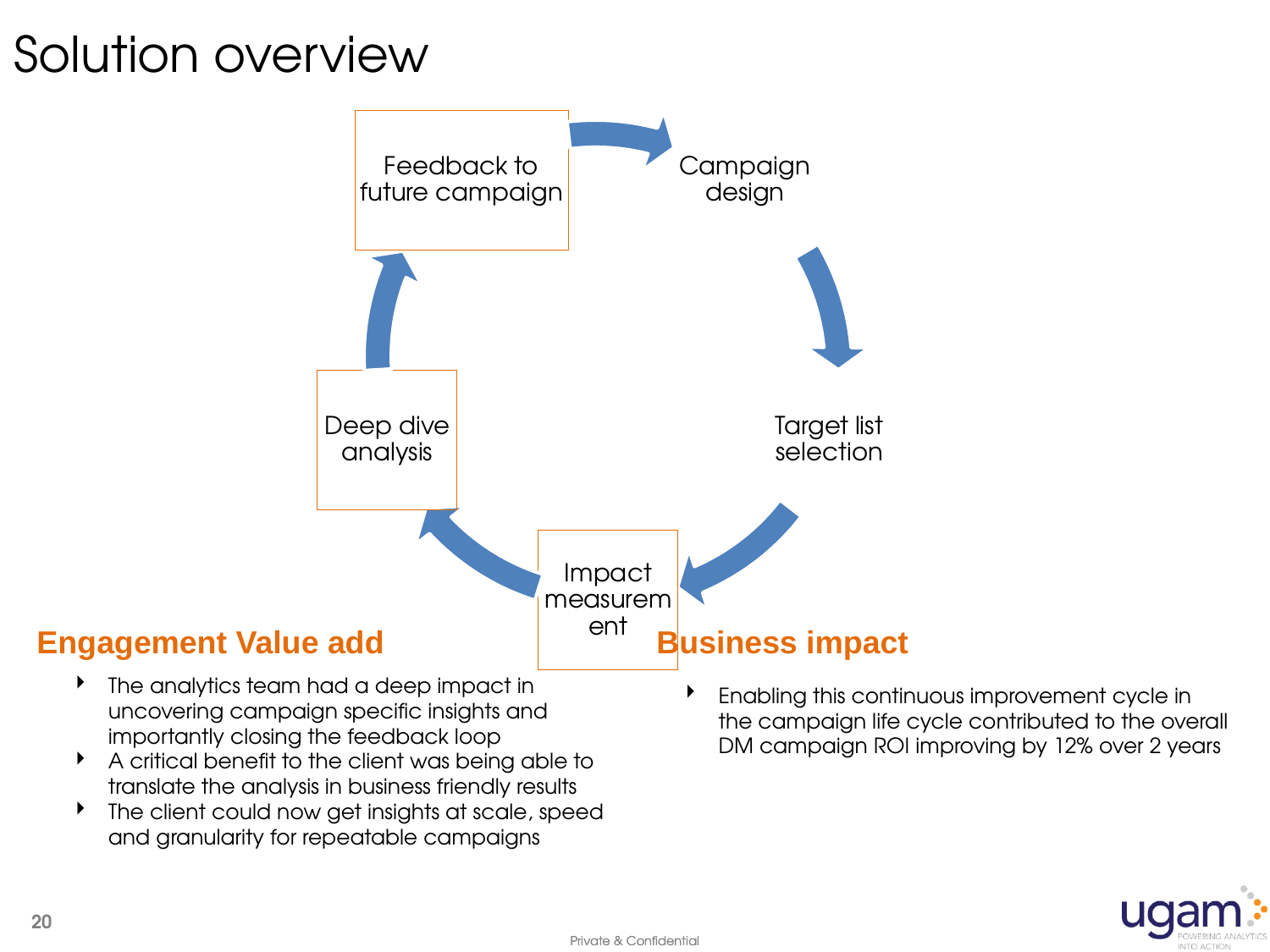

# Solution overview
Campaign design
Target list selection
Impact measurement
Deep dive analysis
Feedback to future campaign

Engagement Value add
Business impact
The analytics team had a deep impact in uncovering campaign specific insights and importantly closing the feedback loop
A critical benefit to the client was being able to translate the analysis in business friendly results
The client could now get insights at scale, speed and granularity for repeatable campaigns
Enabling this continuous improvement cycle in the campaign life cycle contributed to the overall DM campaign ROI improving by 12% over 2 years